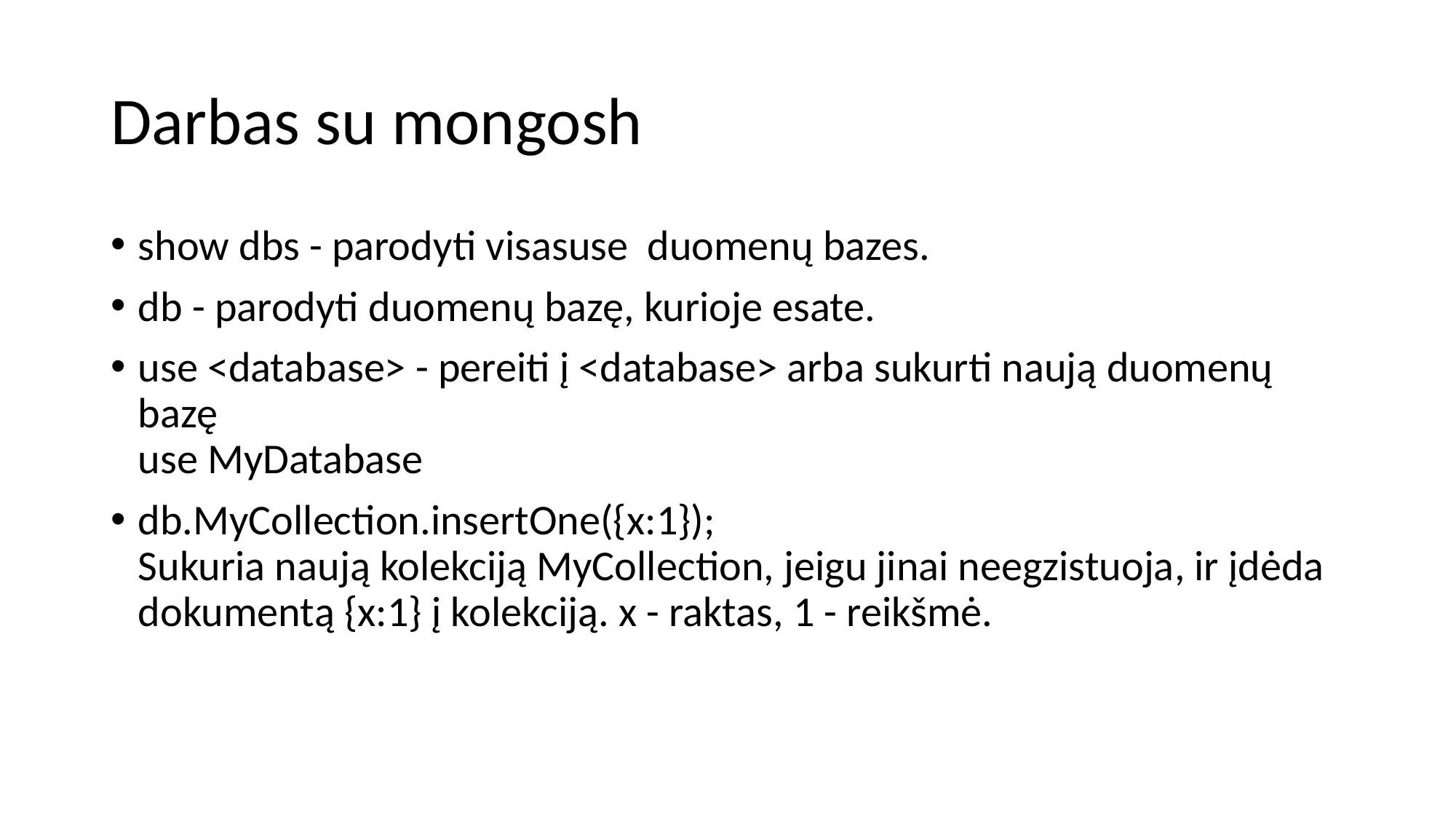

# Darbas su mongosh
show dbs - parodyti visasuse  duomenų bazes.
db - parodyti duomenų bazę, kurioje esate.
use <database> - pereiti į <database> arba sukurti naują duomenų bazę
use MyDatabase
db.MyCollection.insertOne({x:1});
Sukuria naują kolekciją MyCollection, jeigu jinai neegzistuoja, ir įdėda dokumentą {x:1} į kolekciją. x - raktas, 1 - reikšmė.